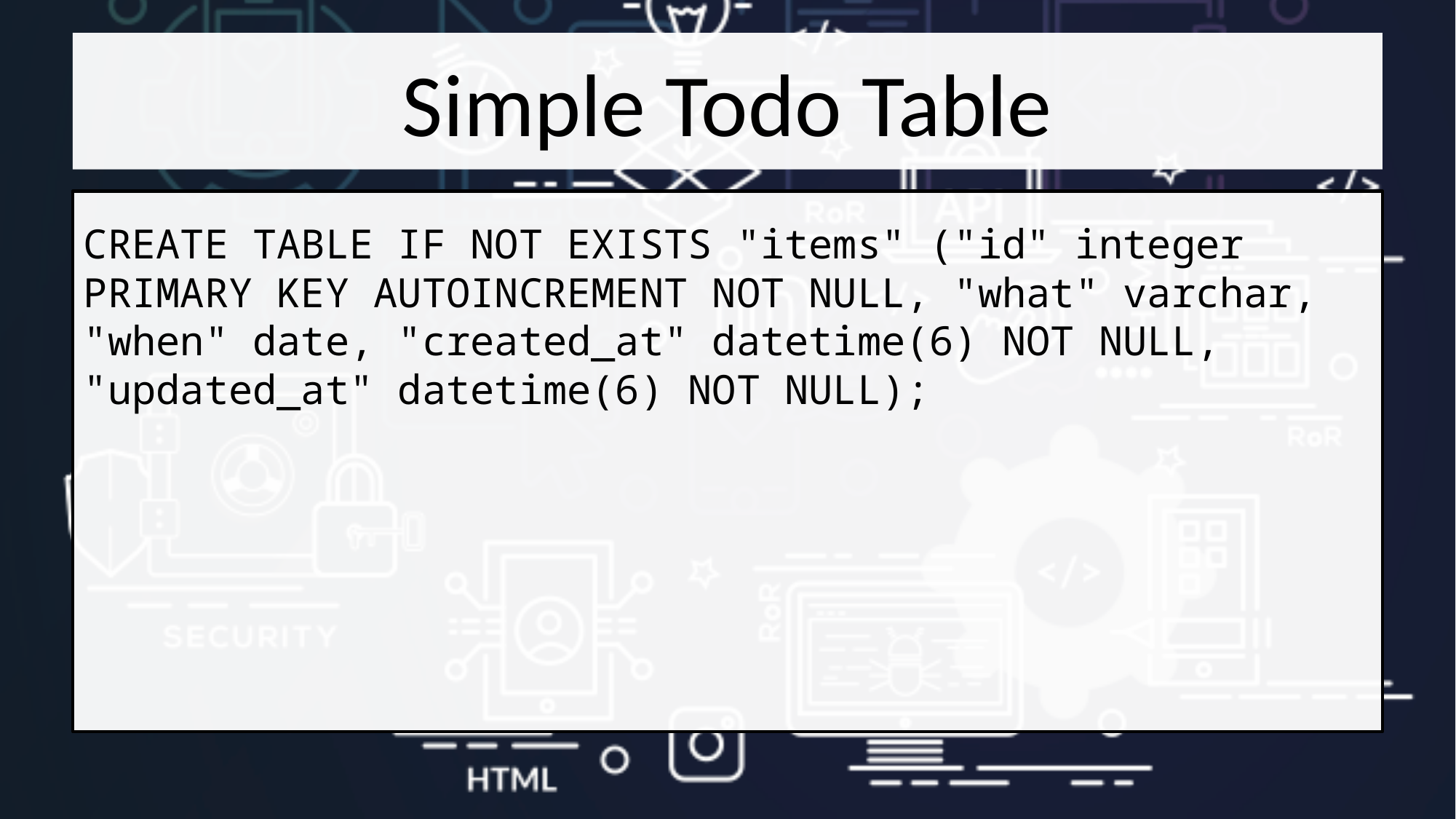

# Simple Todo Table
CREATE TABLE IF NOT EXISTS "items" ("id" integer PRIMARY KEY AUTOINCREMENT NOT NULL, "what" varchar, "when" date, "created_at" datetime(6) NOT NULL, "updated_at" datetime(6) NOT NULL);